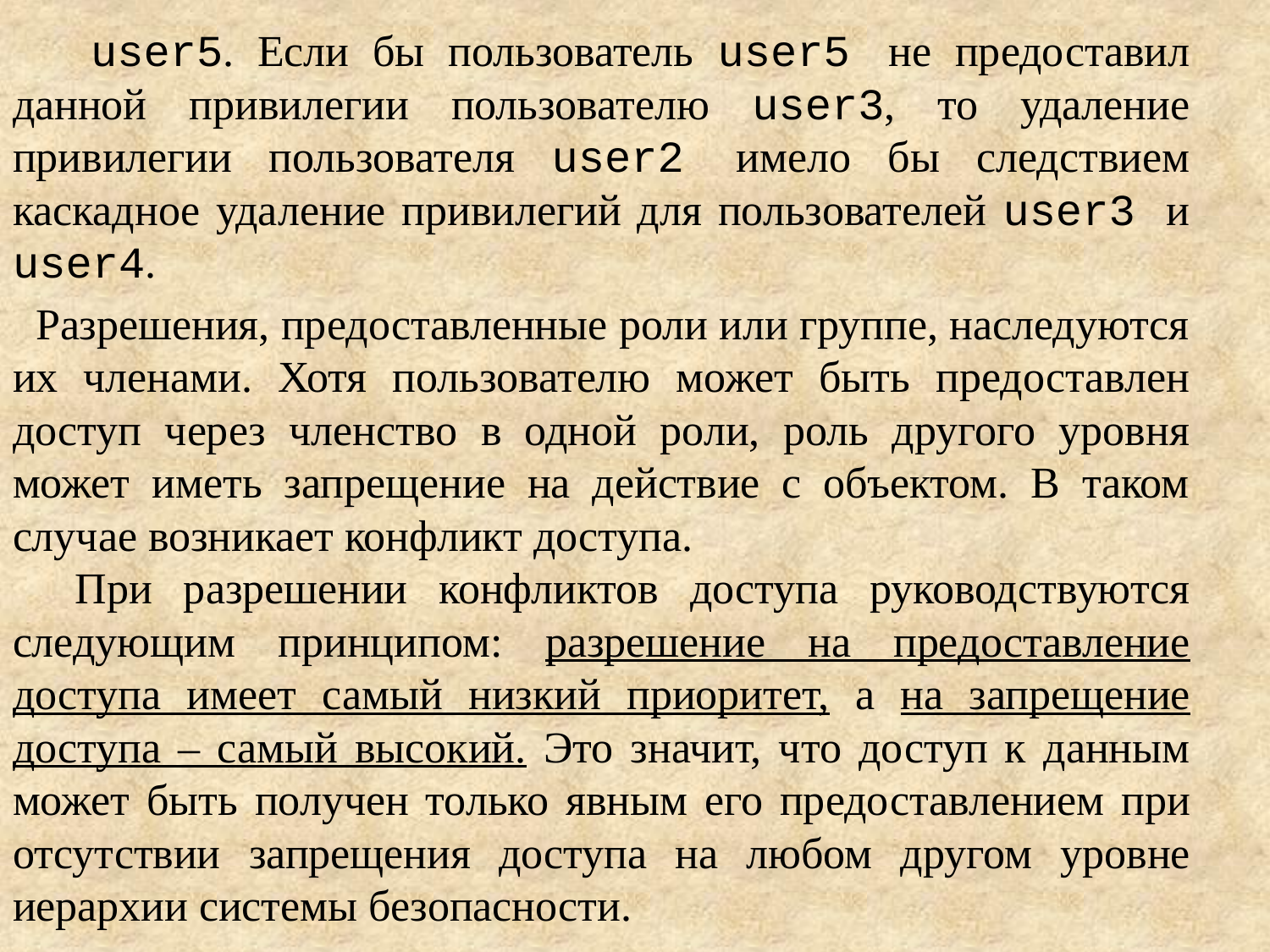

user5. Если бы пользователь user5 не предоставил данной привилегии пользователю user3, то удаление привилегии пользователя user2 имело бы следствием каскадное удаление привилегий для пользователей user3 и user4.
  Разрешения, предоставленные роли или группе, наследуются их членами. Хотя пользователю может быть предоставлен доступ через членство в одной роли, роль другого уровня может иметь запрещение на действие с объектом. В таком случае возникает конфликт доступа.
  При разрешении конфликтов доступа руководствуются следующим принципом: разрешение на предоставление доступа имеет самый низкий приоритет, а на запрещение доступа – самый высокий. Это значит, что доступ к данным может быть получен только явным его предоставлением при отсутствии запрещения доступа на любом другом уровне иерархии системы безопасности.